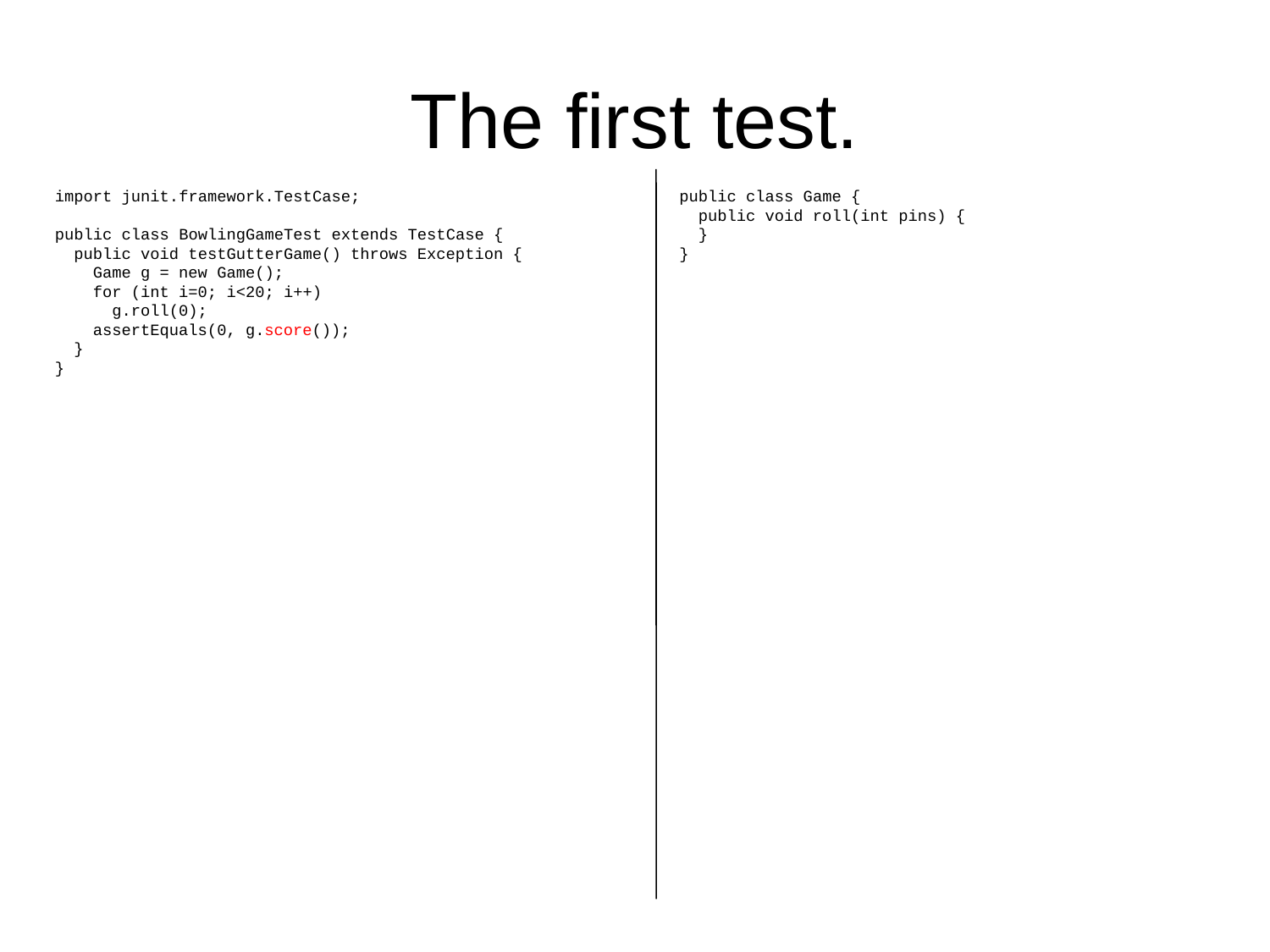

# The first test.

import junit.framework.TestCase;

public class BowlingGameTest extends TestCase {
  public void testGutterGame() throws Exception {
    Game g = new Game();
    for (int i=0; i<20; i++)
      g.roll(0);
    assertEquals(0, g.score());
  }
}
public class Game {
  public void roll(int pins) {
  }
}